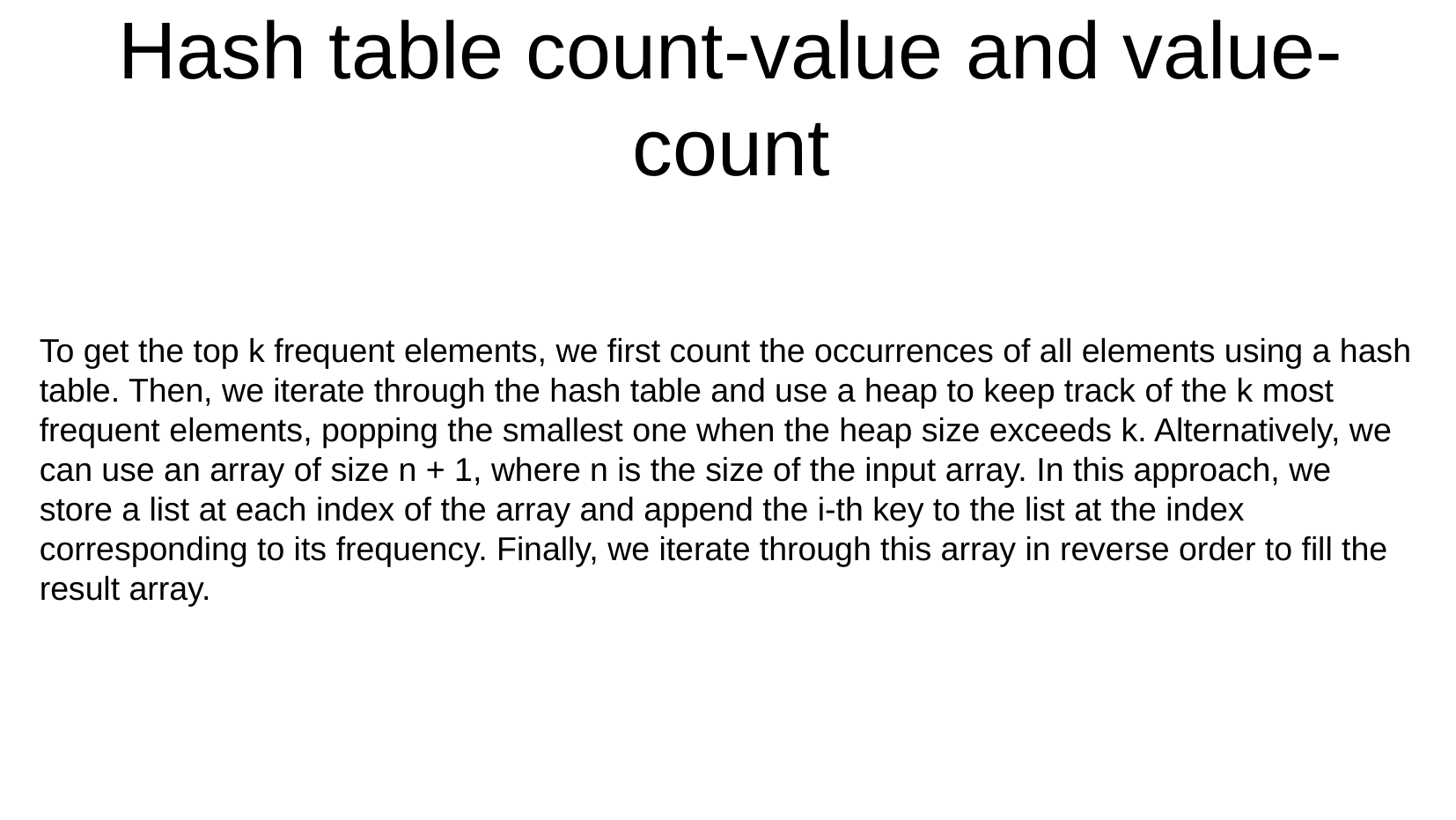

Hash table count-value and value-count
To get the top k frequent elements, we first count the occurrences of all elements using a hash table. Then, we iterate through the hash table and use a heap to keep track of the k most frequent elements, popping the smallest one when the heap size exceeds k. Alternatively, we can use an array of size n + 1, where n is the size of the input array. In this approach, we store a list at each index of the array and append the i-th key to the list at the index corresponding to its frequency. Finally, we iterate through this array in reverse order to fill the result array.